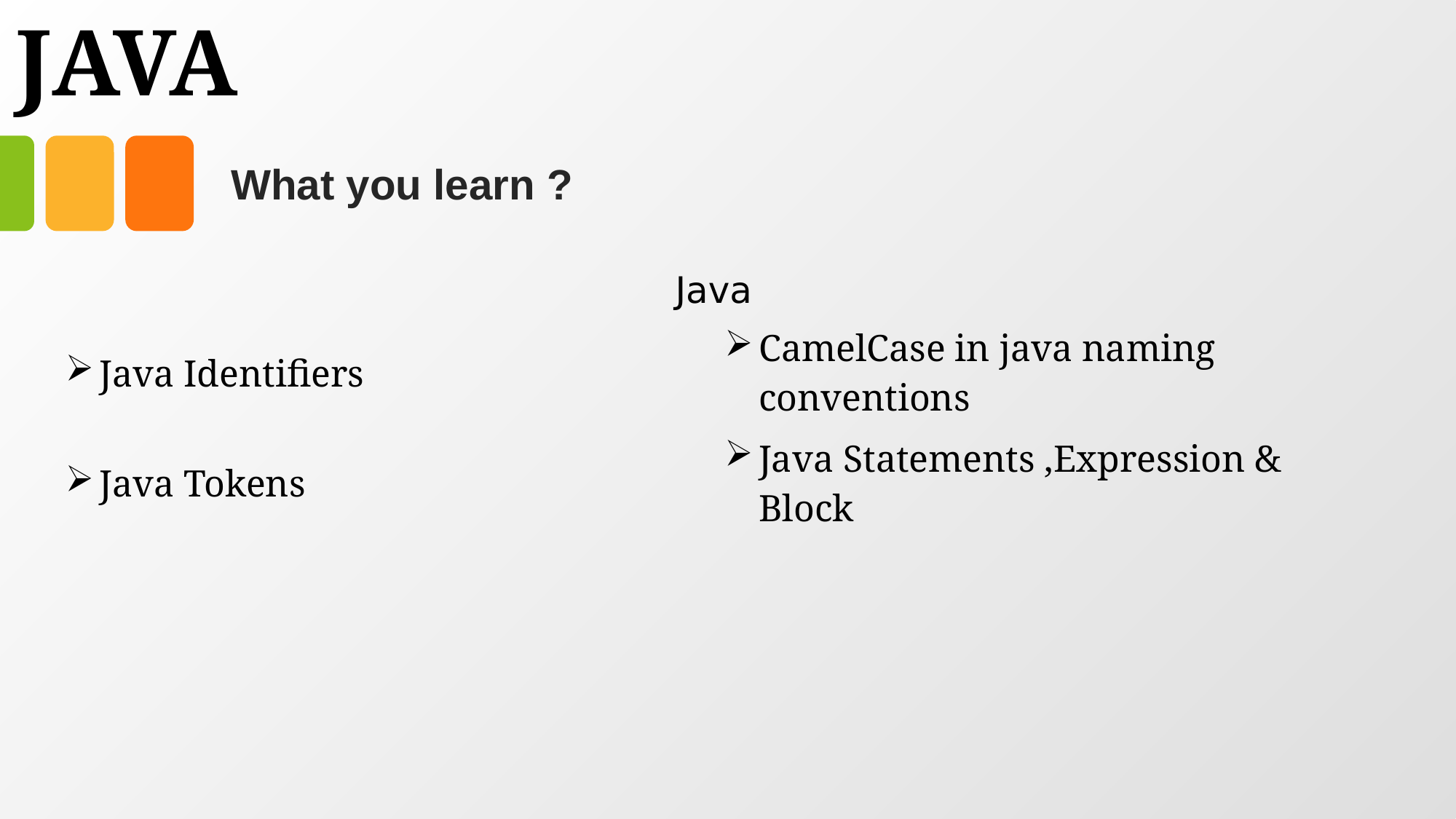

# JAVA
What you learn ?
| Java |  |
| --- | --- |
| Java Identifiers | CamelCase in java naming conventions |
| Java Tokens | Java Statements ,Expression & Block |
|  |  |